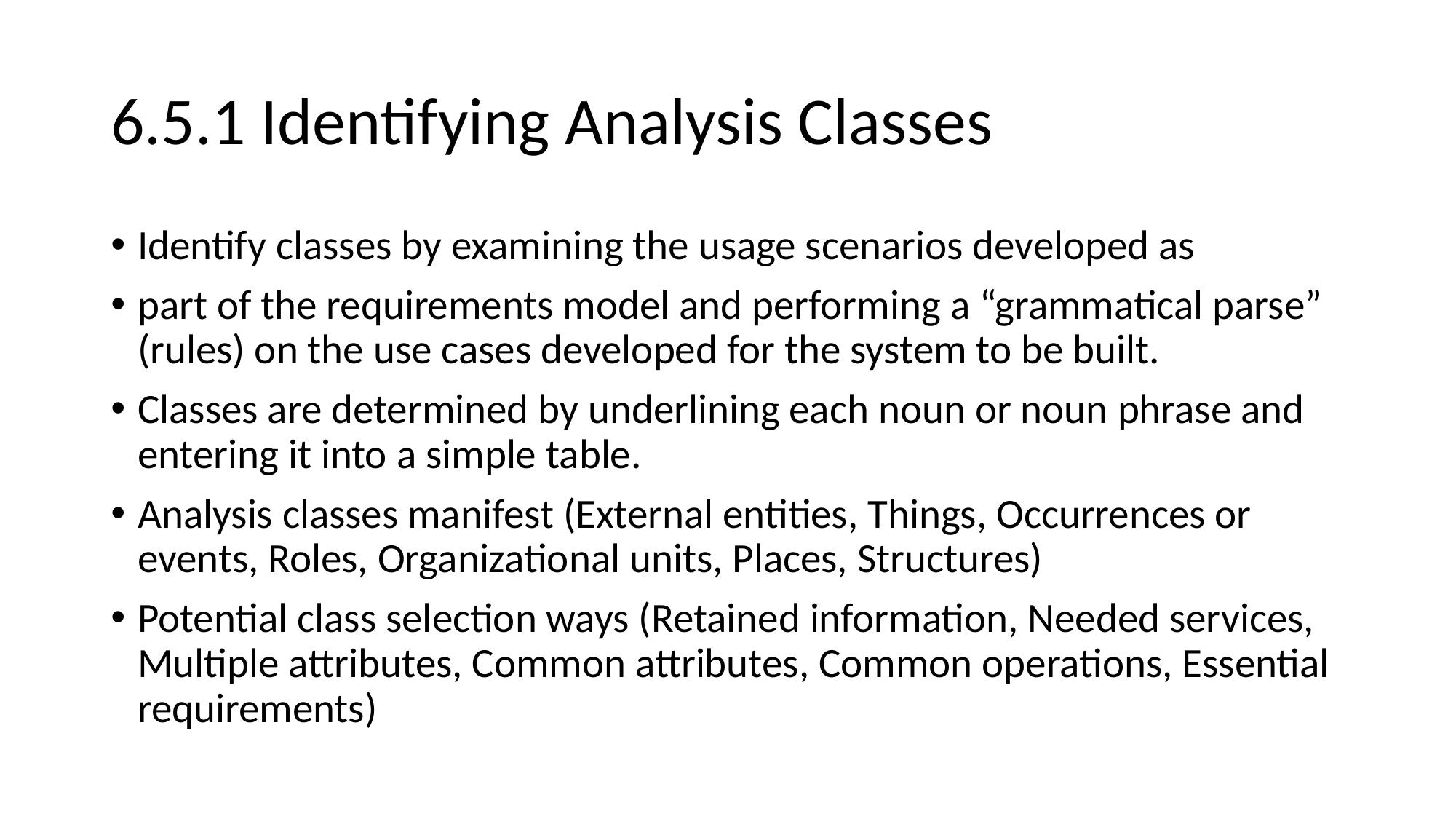

# 6.5.1 Identifying Analysis Classes
Identify classes by examining the usage scenarios developed as
part of the requirements model and performing a “grammatical parse” (rules) on the use cases developed for the system to be built.
Classes are determined by underlining each noun or noun phrase and entering it into a simple table.
Analysis classes manifest (External entities, Things, Occurrences or events, Roles, Organizational units, Places, Structures)
Potential class selection ways (Retained information, Needed services, Multiple attributes, Common attributes, Common operations, Essential requirements)